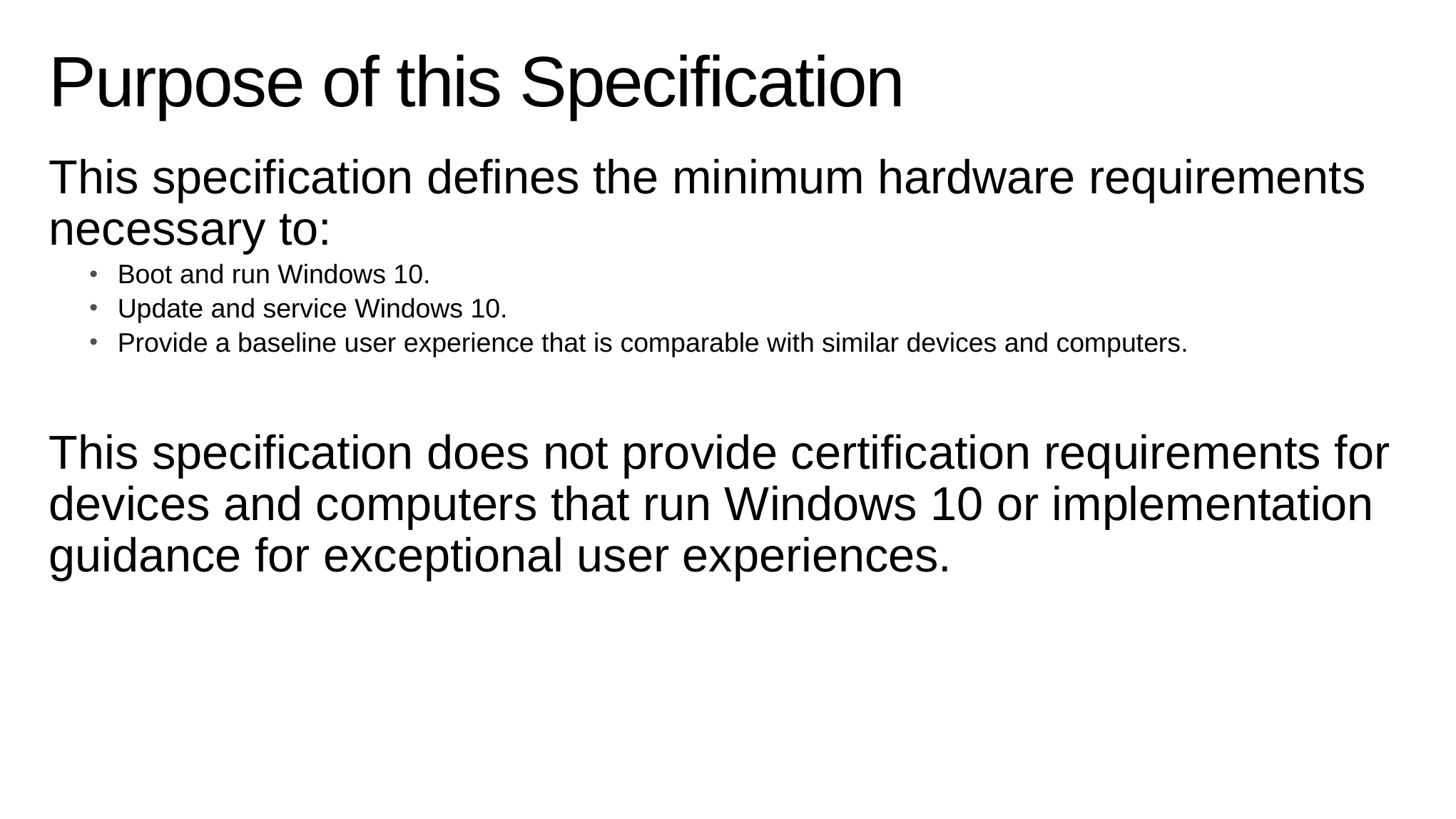

# Purpose of this Specification
This specification defines the minimum hardware requirements necessary to:
Boot and run Windows 10.
Update and service Windows 10.
Provide a baseline user experience that is comparable with similar devices and computers.

This specification does not provide certification requirements for devices and computers that run Windows 10 or implementation guidance for exceptional user experiences.